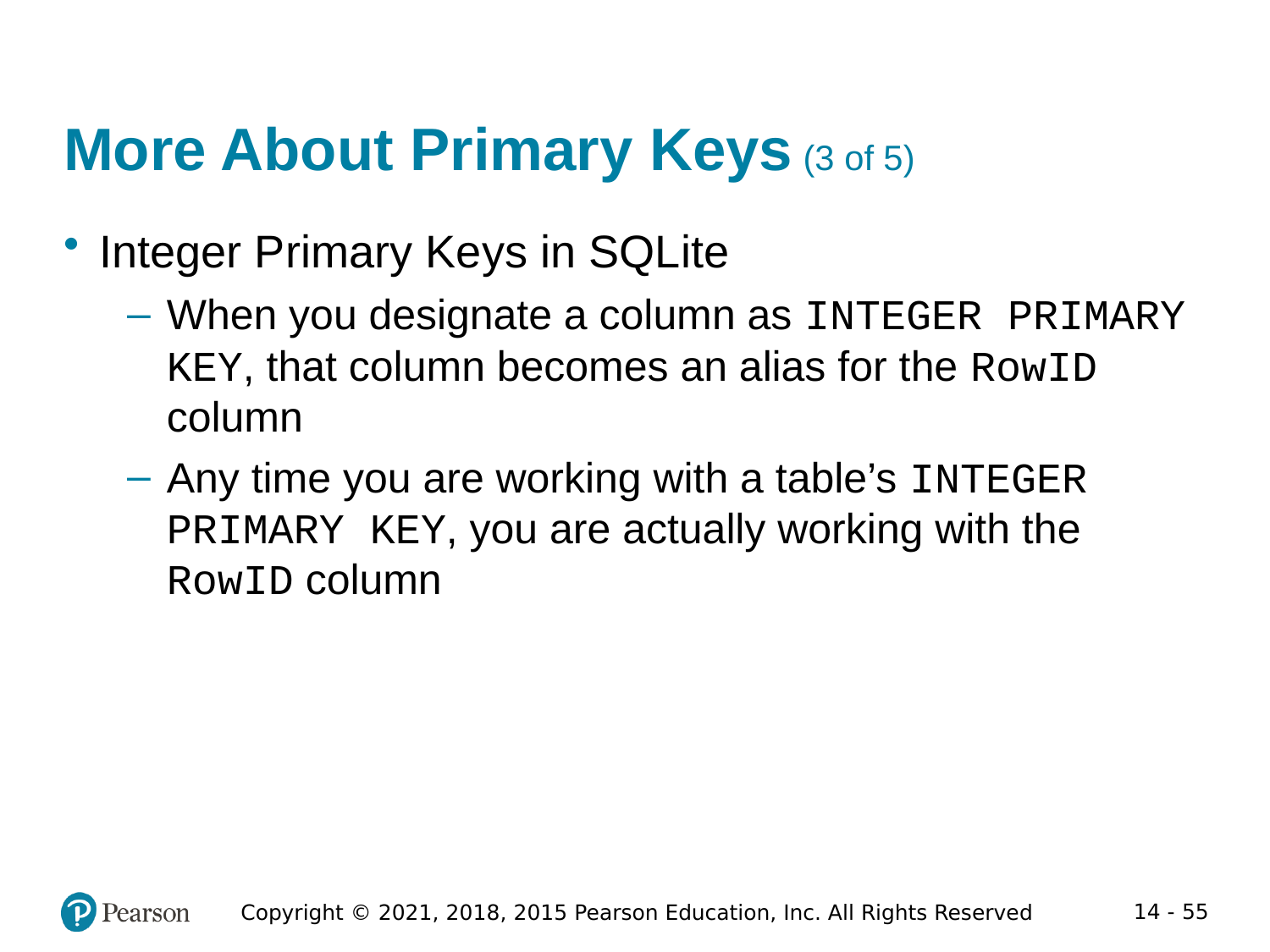

# More About Primary Keys (3 of 5)
Integer Primary Keys in SQLite
When you designate a column as INTEGER PRIMARY KEY, that column becomes an alias for the RowID column
Any time you are working with a table’s INTEGER PRIMARY KEY, you are actually working with the RowID column